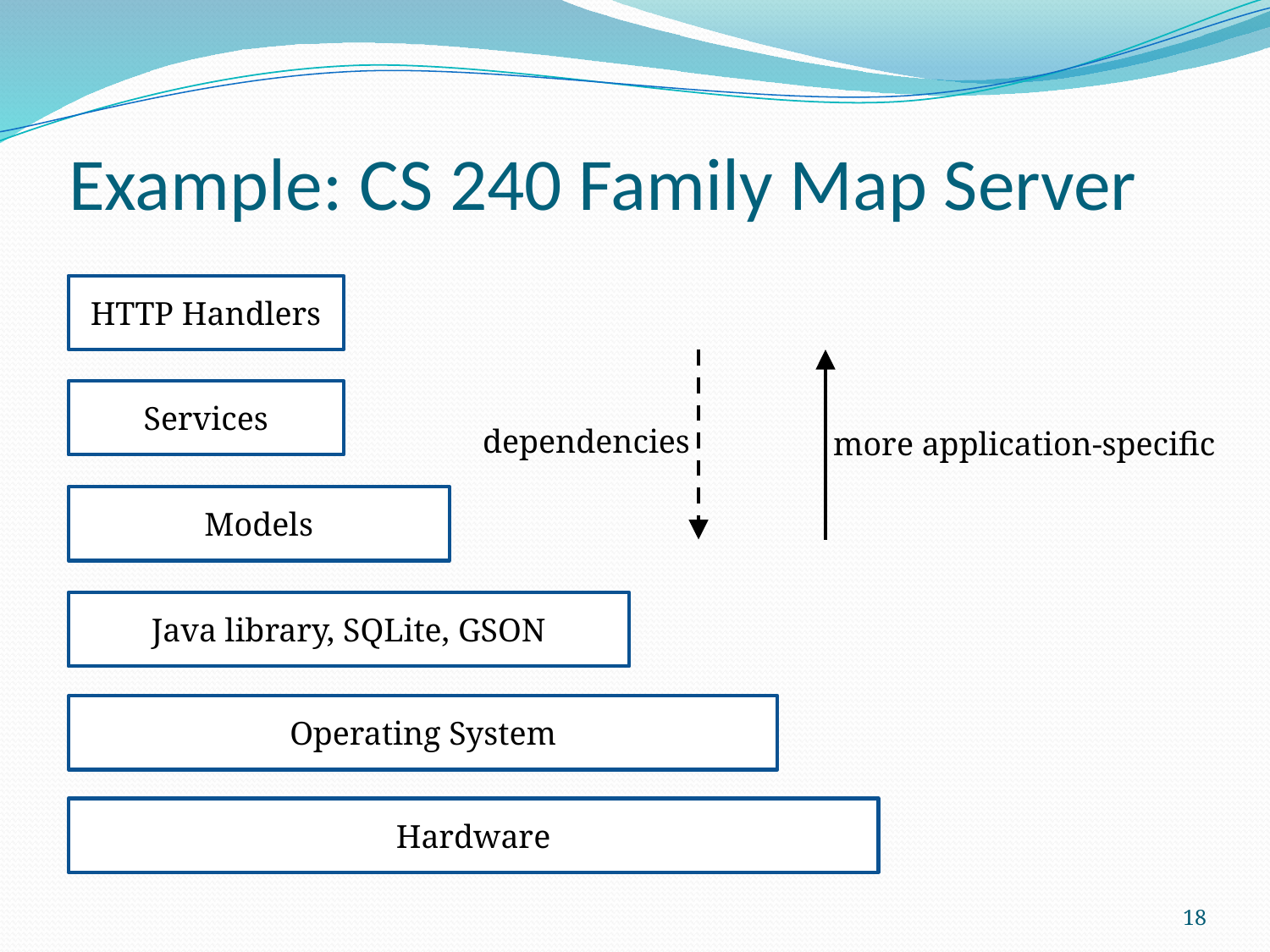

# Example: CS 240 Family Map Server
HTTP Handlers
Services
dependencies
more application-specific
Models
Java library, SQLite, GSON
Operating System
Hardware
18